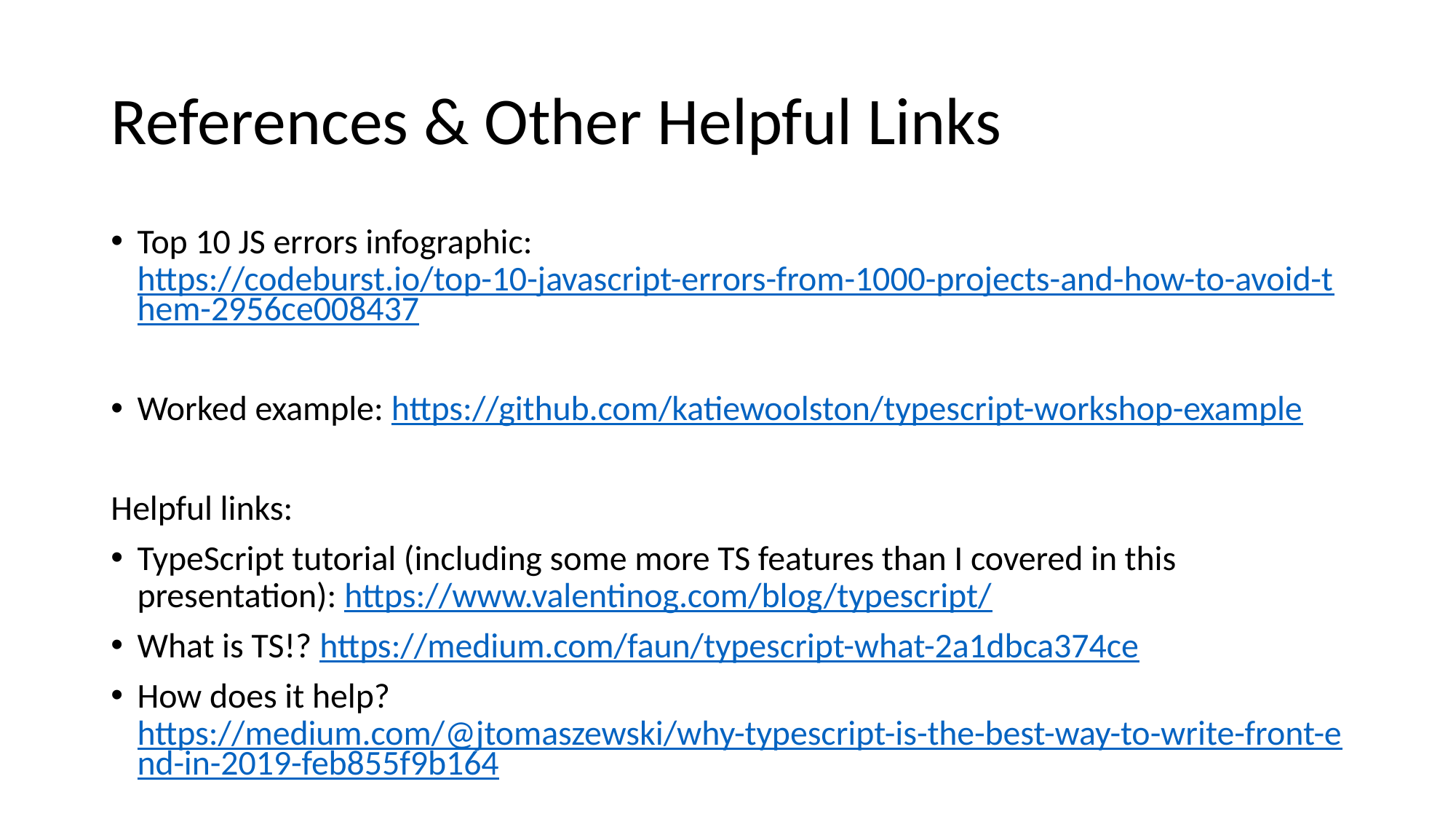

# References & Other Helpful Links
Top 10 JS errors infographic: https://codeburst.io/top-10-javascript-errors-from-1000-projects-and-how-to-avoid-them-2956ce008437

Worked example: https://github.com/katiewoolston/typescript-workshop-example

Helpful links:
TypeScript tutorial (including some more TS features than I covered in this presentation): https://www.valentinog.com/blog/typescript/
What is TS!? https://medium.com/faun/typescript-what-2a1dbca374ce
How does it help? https://medium.com/@jtomaszewski/why-typescript-is-the-best-way-to-write-front-end-in-2019-feb855f9b164